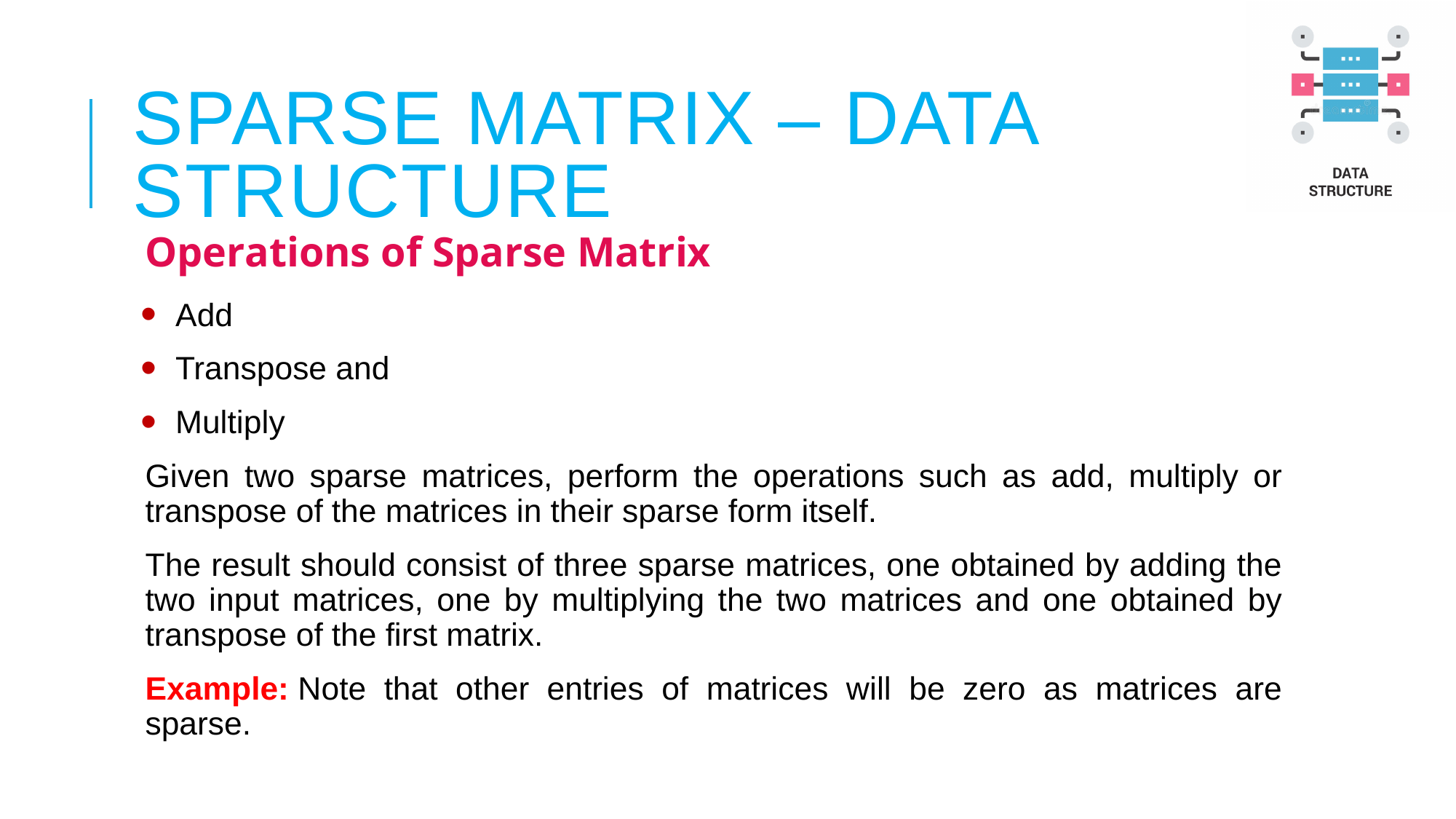

# SPARSE MATRIX – DATA STRUCTURE
Operations of Sparse Matrix
Add
Transpose and
Multiply
Given two sparse matrices, perform the operations such as add, multiply or transpose of the matrices in their sparse form itself.
The result should consist of three sparse matrices, one obtained by adding the two input matrices, one by multiplying the two matrices and one obtained by transpose of the first matrix.
Example: Note that other entries of matrices will be zero as matrices are sparse.